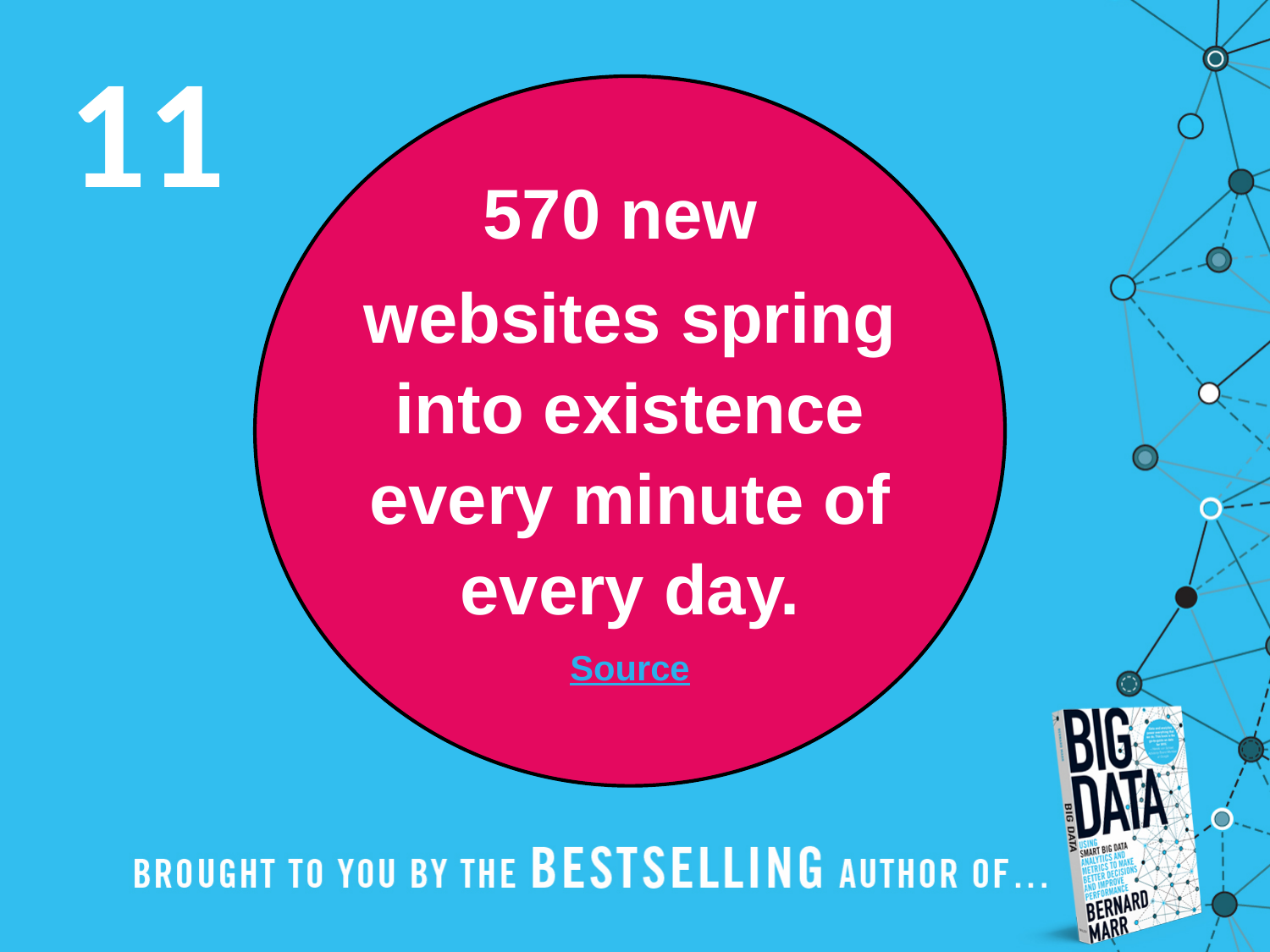

11

570 new
websites spring into existence every minute of every day.
Source